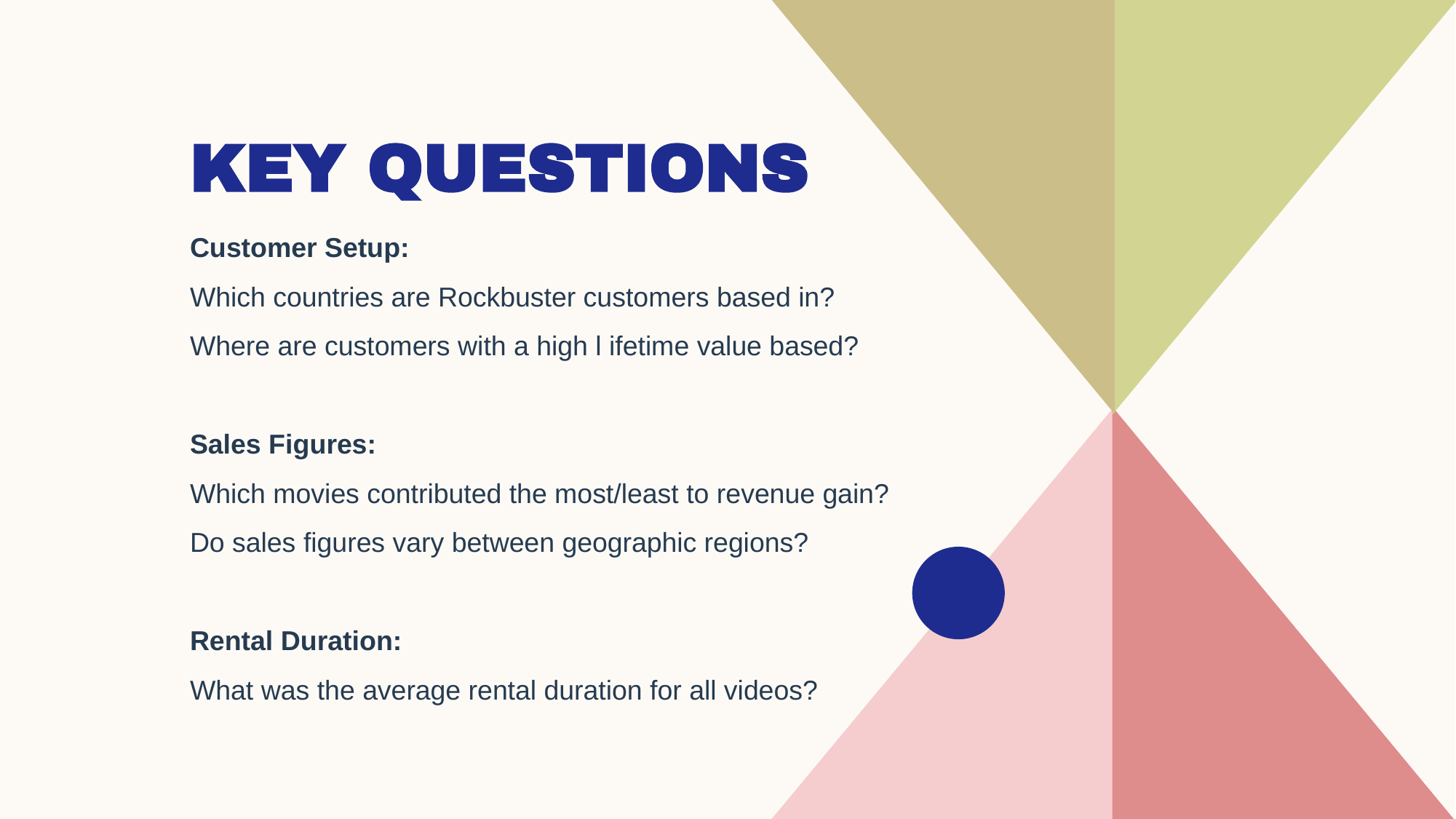

# KEY QUESTIONS
Customer Setup:
Which countries are Rockbuster customers based in?
Where are customers with a high l ifetime value based?

Sales Figures:
Which movies contributed the most/least to revenue gain?
Do sales figures vary between geographic regions?

Rental Duration:
What was the average rental duration for all videos?